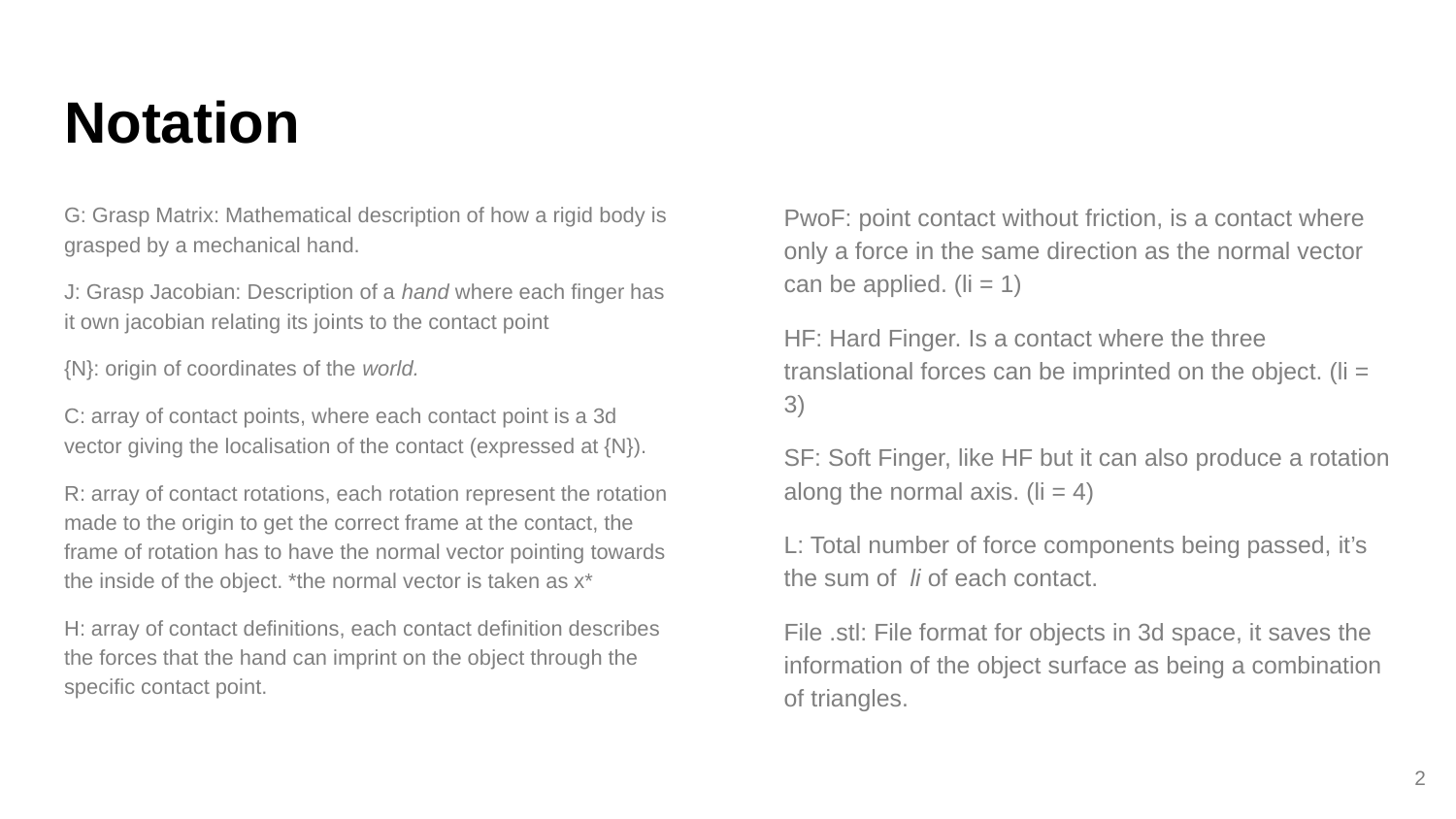

# Notation
G: Grasp Matrix: Mathematical description of how a rigid body is grasped by a mechanical hand.
J: Grasp Jacobian: Description of a hand where each finger has it own jacobian relating its joints to the contact point
{N}: origin of coordinates of the world.
C: array of contact points, where each contact point is a 3d vector giving the localisation of the contact (expressed at {N}).
R: array of contact rotations, each rotation represent the rotation made to the origin to get the correct frame at the contact, the frame of rotation has to have the normal vector pointing towards the inside of the object. *the normal vector is taken as x*
H: array of contact definitions, each contact definition describes the forces that the hand can imprint on the object through the specific contact point.
PwoF: point contact without friction, is a contact where only a force in the same direction as the normal vector can be applied. (li = 1)
HF: Hard Finger. Is a contact where the three translational forces can be imprinted on the object. (li = 3)
SF: Soft Finger, like HF but it can also produce a rotation along the normal axis. (li = 4)
L: Total number of force components being passed, it’s the sum of  li of each contact.
File .stl: File format for objects in 3d space, it saves the information of the object surface as being a combination of triangles.

2